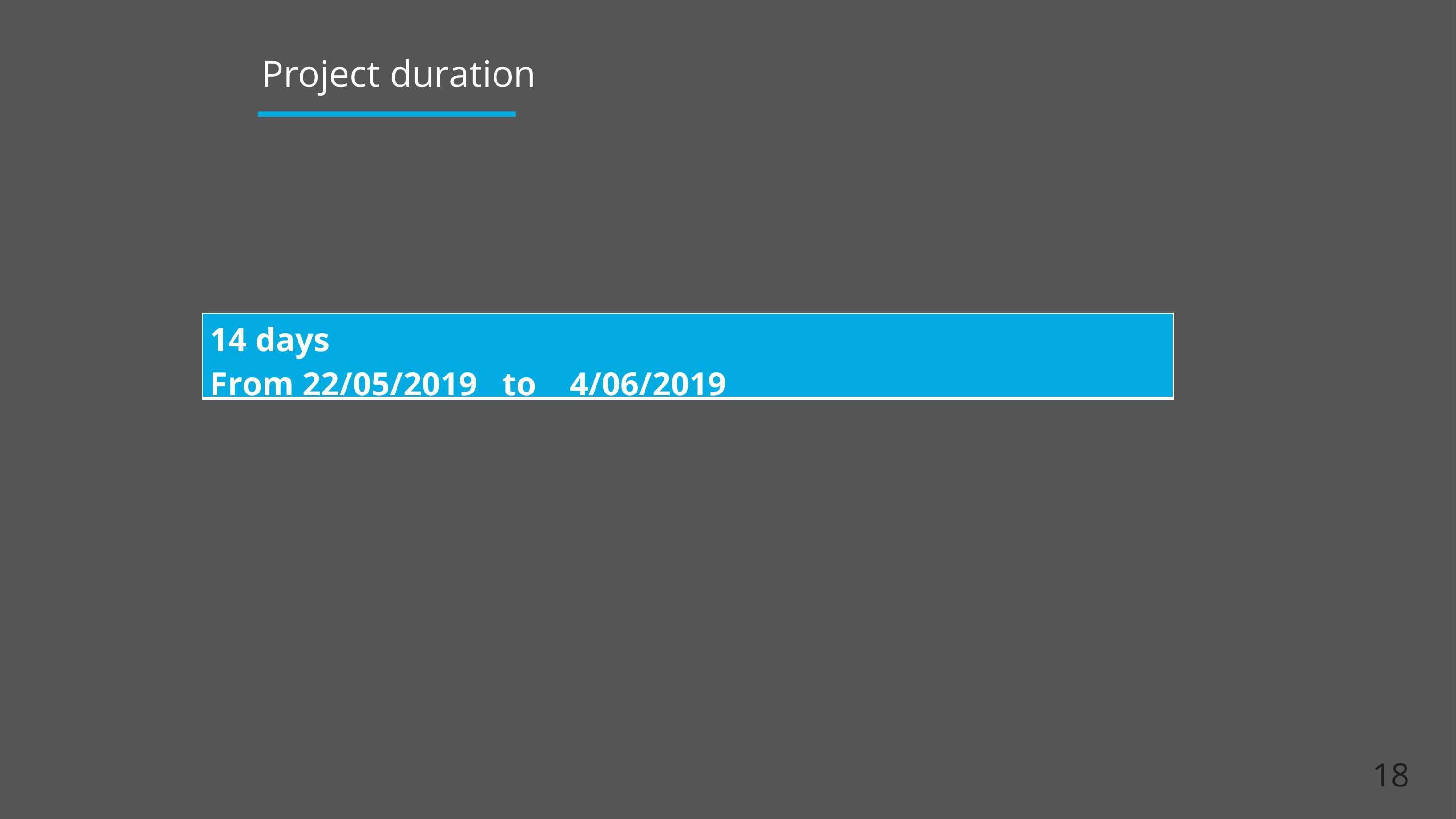

Project duration
| 14 days From 22/05/2019 to 4/06/2019 |
| --- |
18